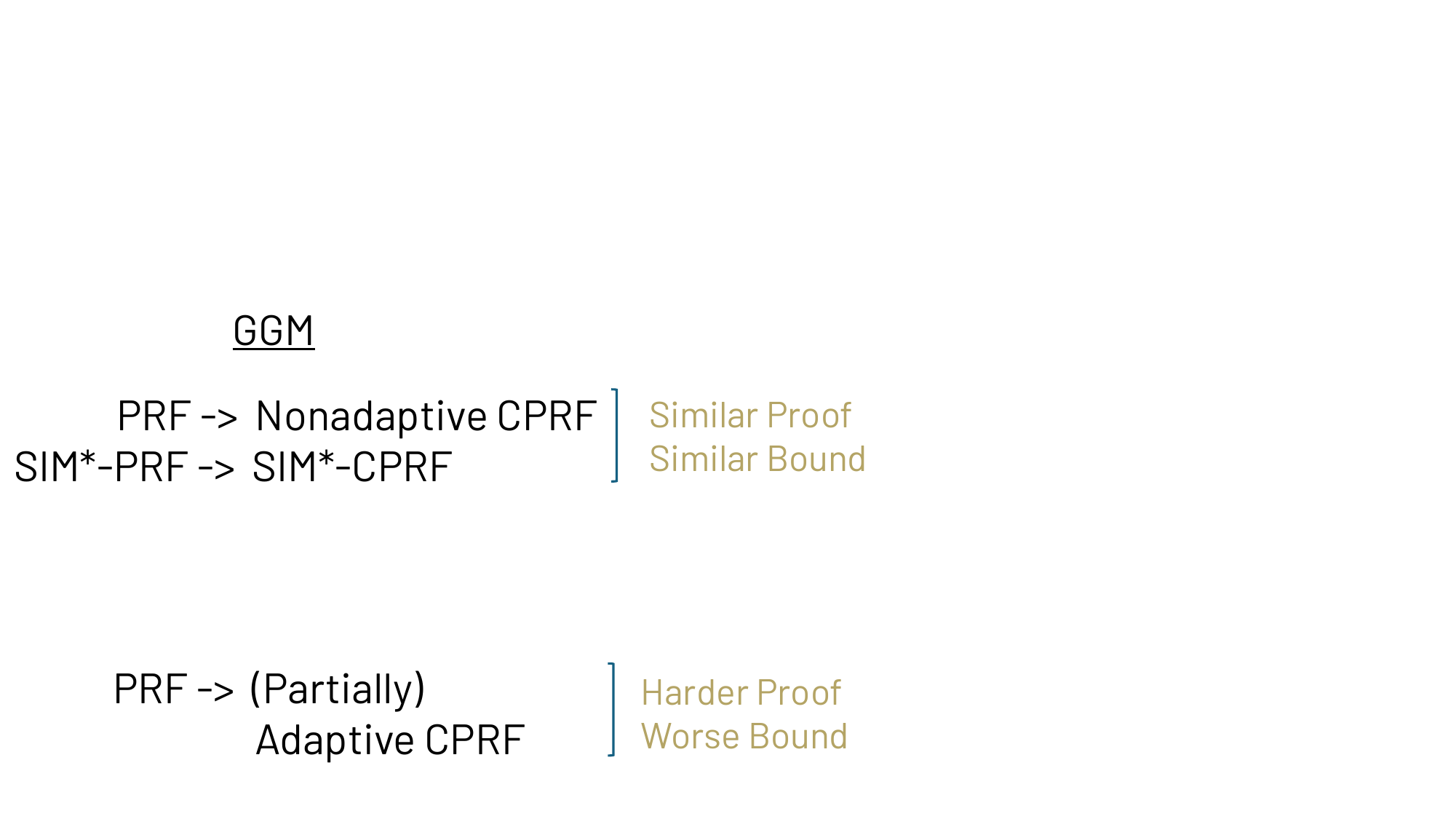

#
GGM
            PRF ->  Nonadaptive CPRF
SIM*-PRF ->  SIM*-CPRF
Similar Proof
Similar Bound

            PRF ->  (Partially)
		   Adaptive CPRF

Harder Proof
Worse Bound